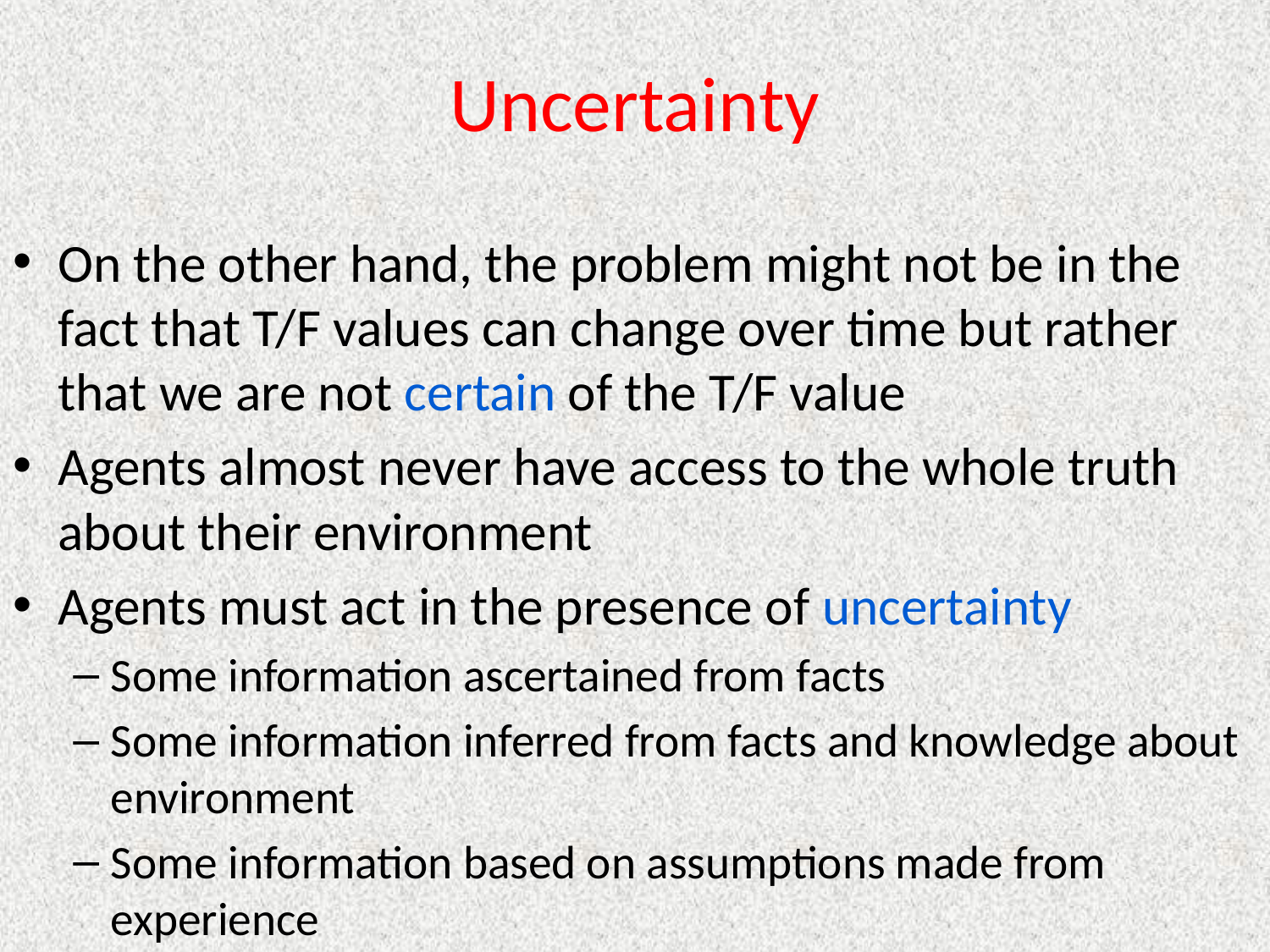

# Uncertainty
On the other hand, the problem might not be in the fact that T/F values can change over time but rather that we are not certain of the T/F value
Agents almost never have access to the whole truth about their environment
Agents must act in the presence of uncertainty
Some information ascertained from facts
Some information inferred from facts and knowledge about environment
Some information based on assumptions made from experience